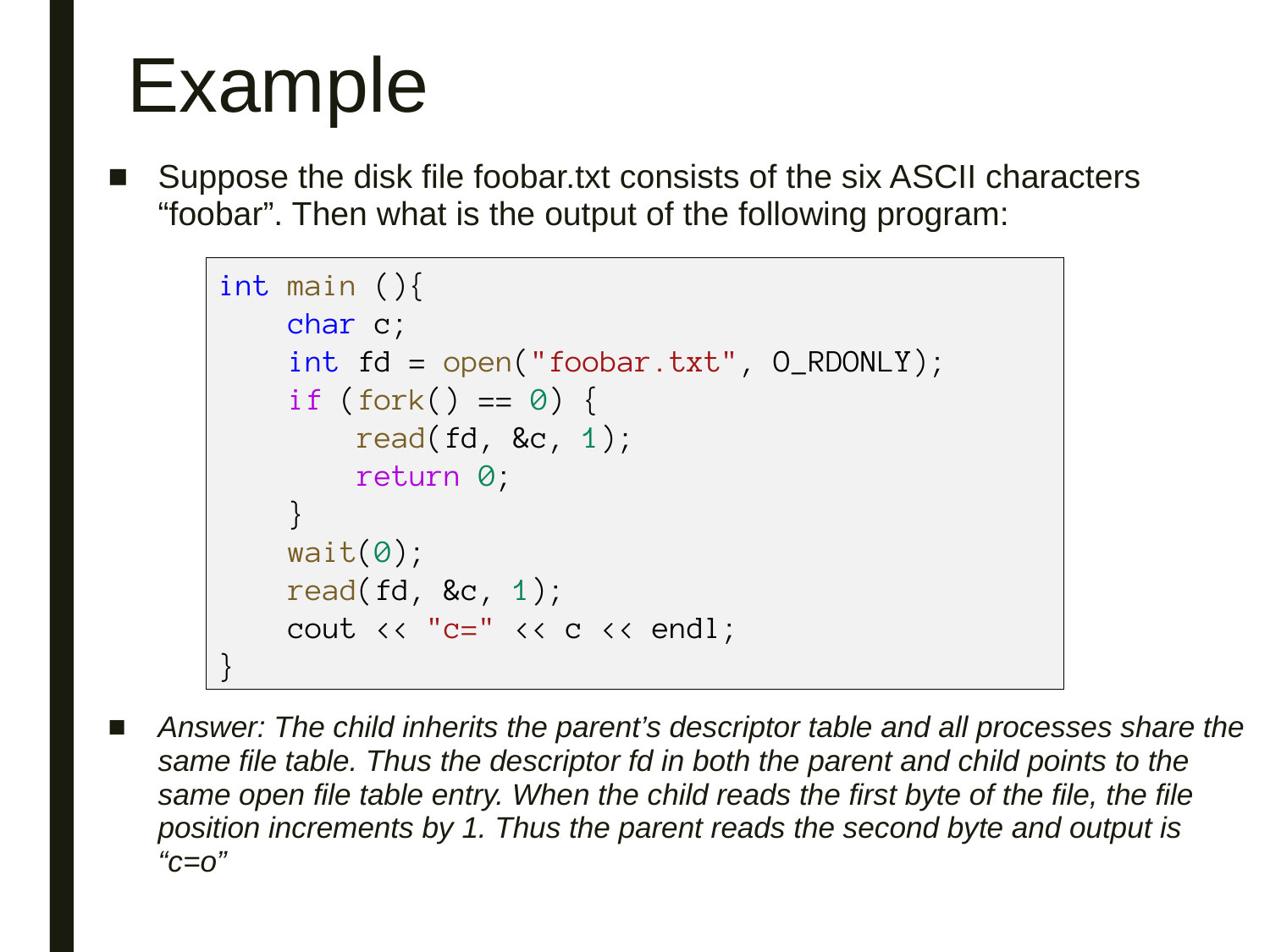

# Example
Suppose the disk file foobar.txt consists of the six ASCII characters “foobar”. Then what is the output of the following program:

Answer: The child inherits the parent’s descriptor table and all processes share the same file table. Thus the descriptor fd in both the parent and child points to the same open file table entry. When the child reads the first byte of the file, the file position increments by 1. Thus the parent reads the second byte and output is “c=o”
int main (){
    char c;
    int fd = open("foobar.txt", O_RDONLY);
    if (fork() == 0) {
        read(fd, &c, 1);
        return 0;
    }
    wait(0);
    read(fd, &c, 1);
    cout << "c=" << c << endl;
}